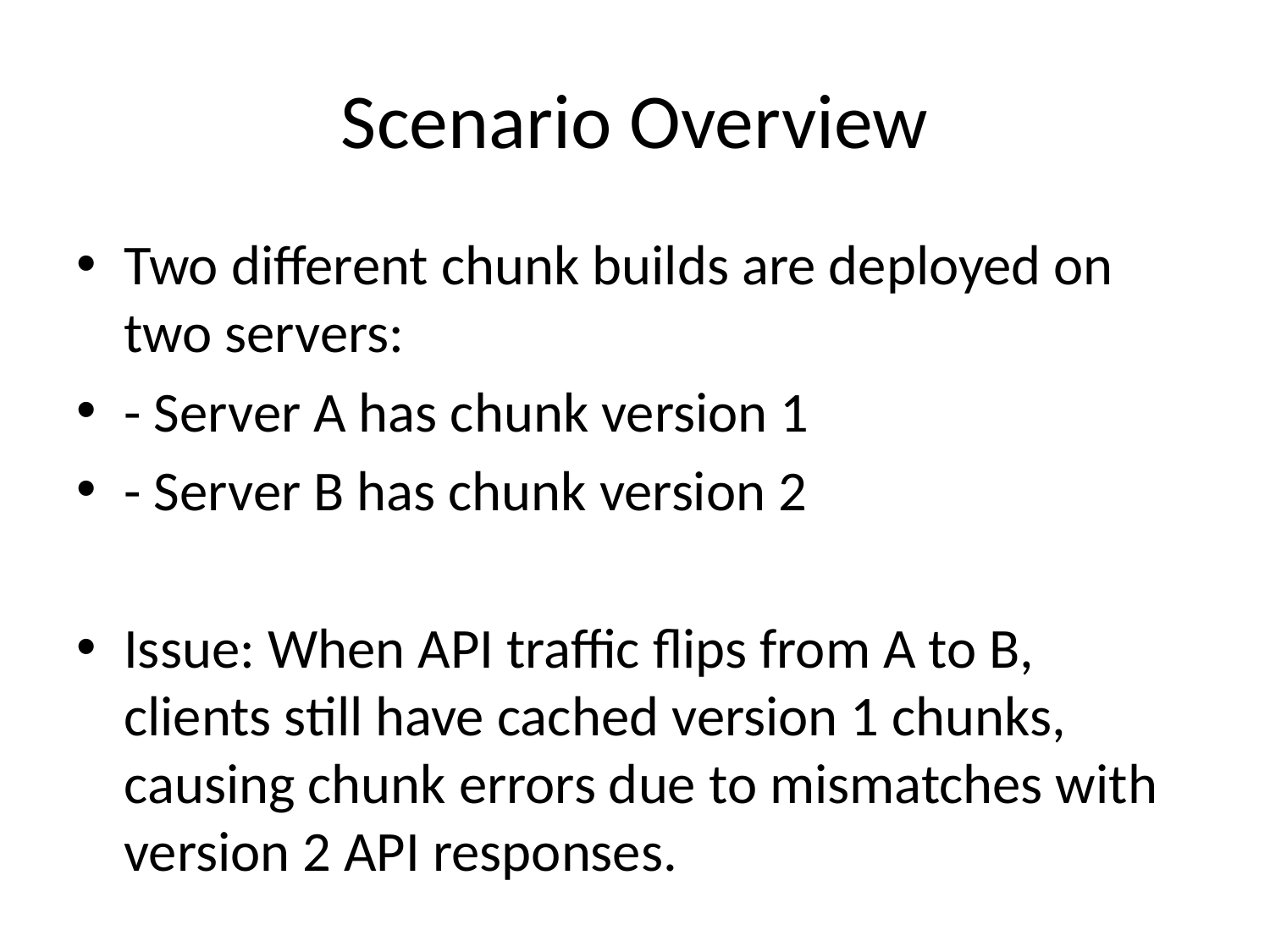

# Scenario Overview
Two different chunk builds are deployed on two servers:
- Server A has chunk version 1
- Server B has chunk version 2

Issue: When API traffic flips from A to B, clients still have cached version 1 chunks, causing chunk errors due to mismatches with version 2 API responses.